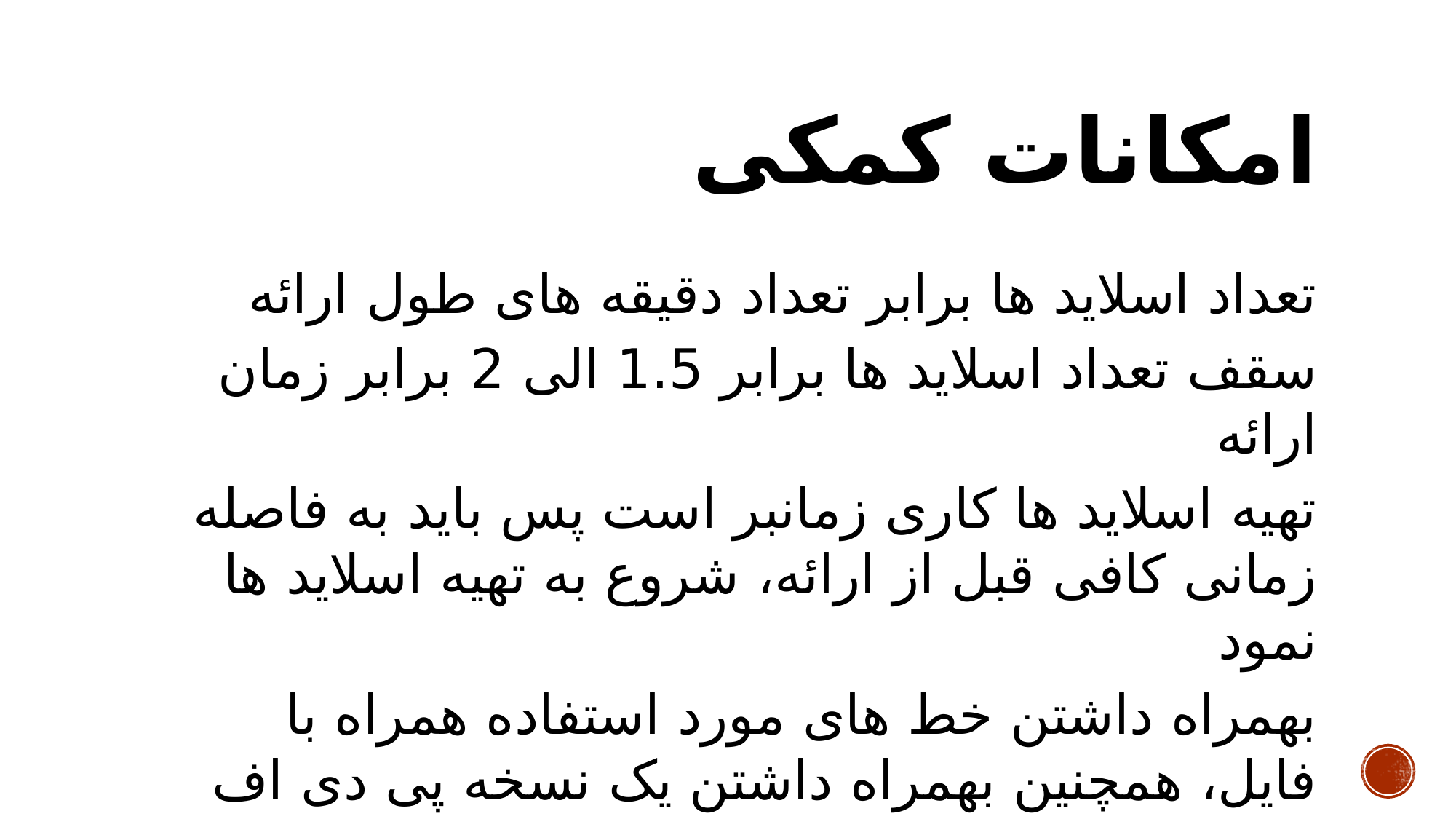

# امکانات کمکی
تعداد اسلاید ها برابر تعداد دقیقه های طول ارائه
سقف تعداد اسلاید ها برابر 1.5 الی 2 برابر زمان ارائه
تهیه اسلاید ها کاری زمانبر است پس باید به فاصله زمانی کافی قبل از ارائه، شروع به تهیه اسلاید ها نمود
بهمراه داشتن خط های مورد استفاده همراه با فایل، همچنین بهمراه داشتن یک نسخه پی دی اف
استفاده از رنگ های مختلف در تهیه اسلاید ها